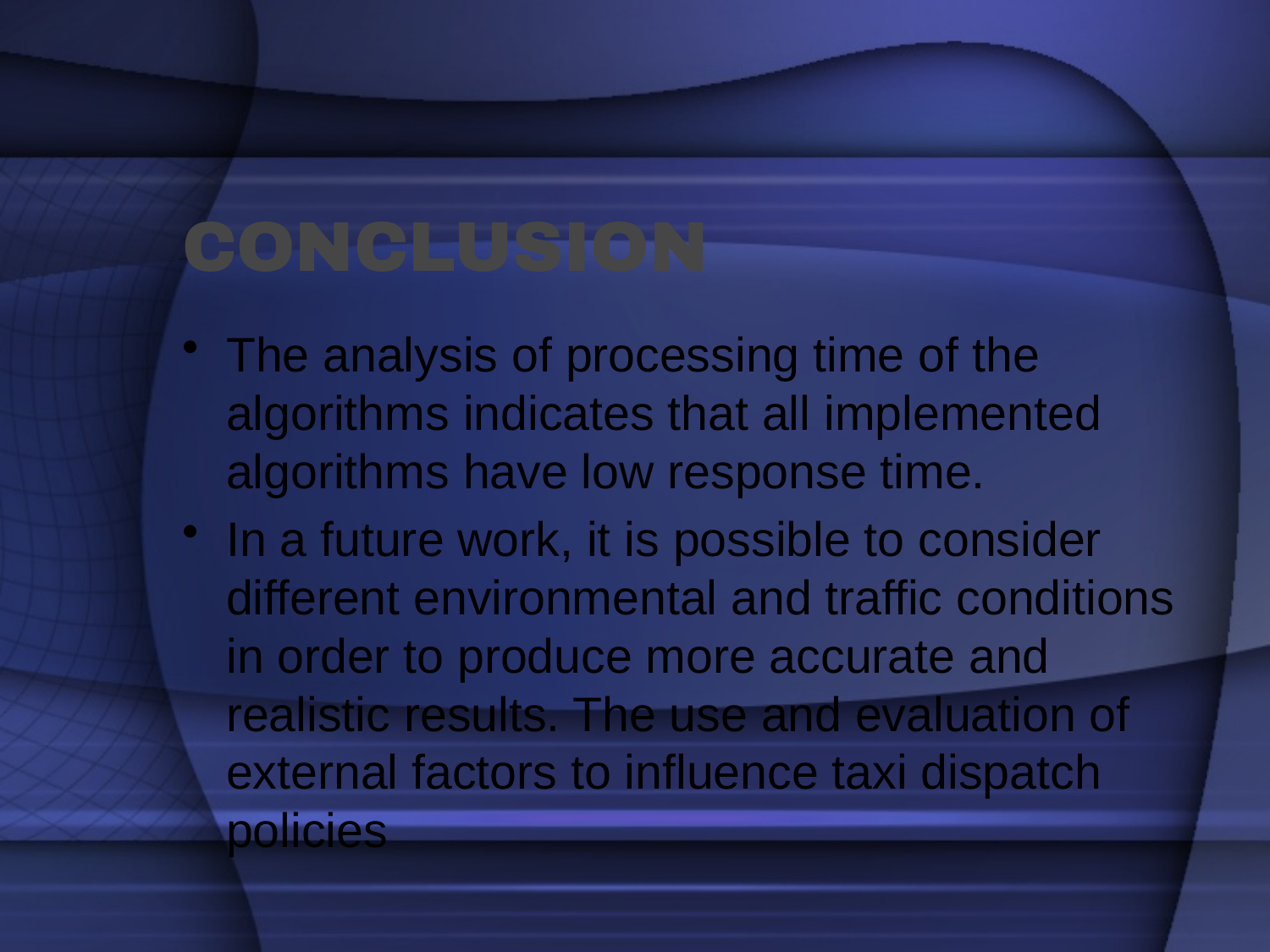

# CONCLUSION
The analysis of processing time of the algorithms indicates that all implemented algorithms have low response time.
In a future work, it is possible to consider different environmental and traffic conditions in order to produce more accurate and realistic results. The use and evaluation of external factors to influence taxi dispatch policies